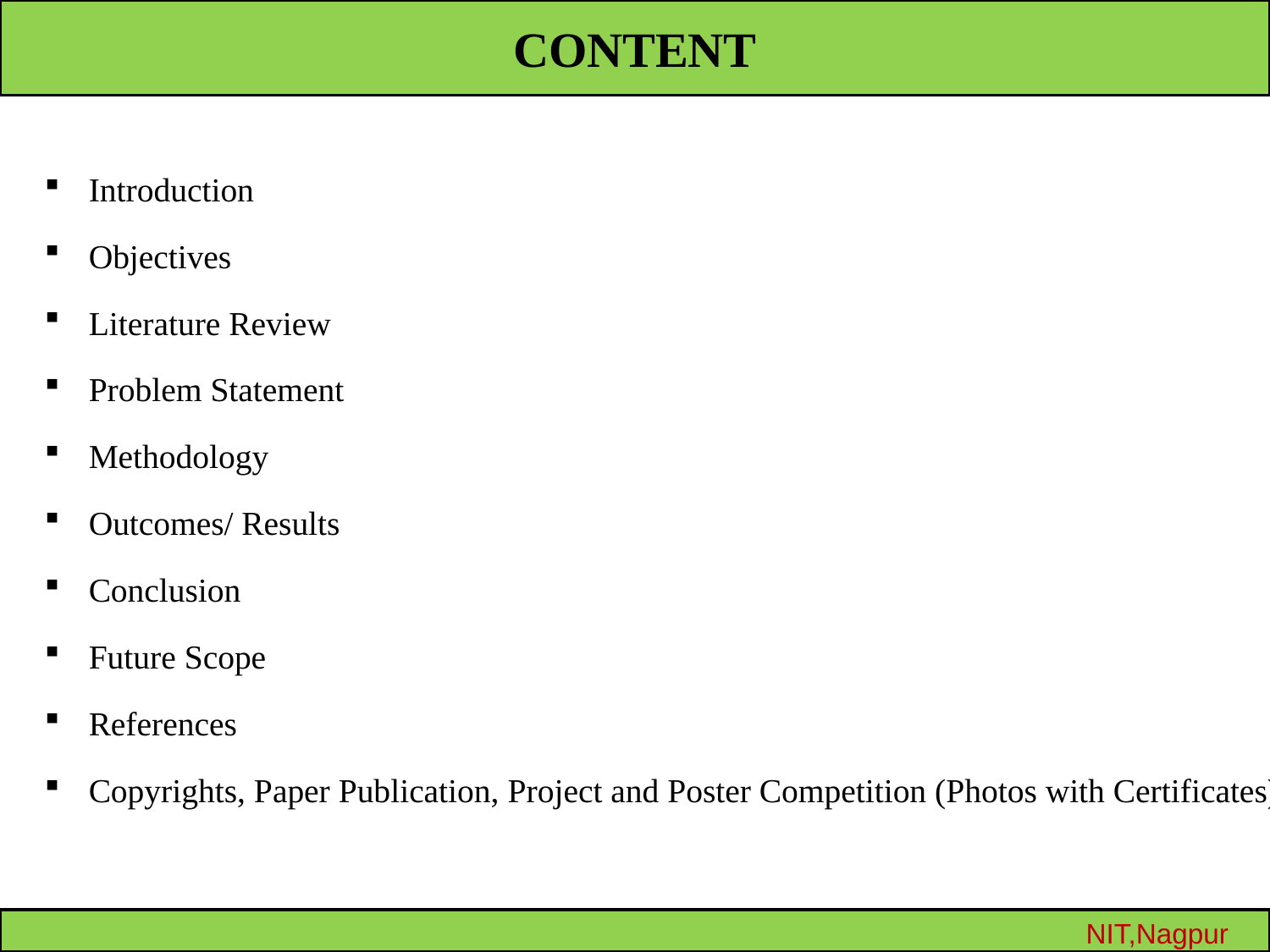

# CONTENT

Introduction
Objectives
Literature Review
Problem Statement
Methodology
Outcomes/ Results
Conclusion
Future Scope
References
Copyrights, Paper Publication, Project and Poster Competition (Photos with Certificates)

      NIT,Nagpur